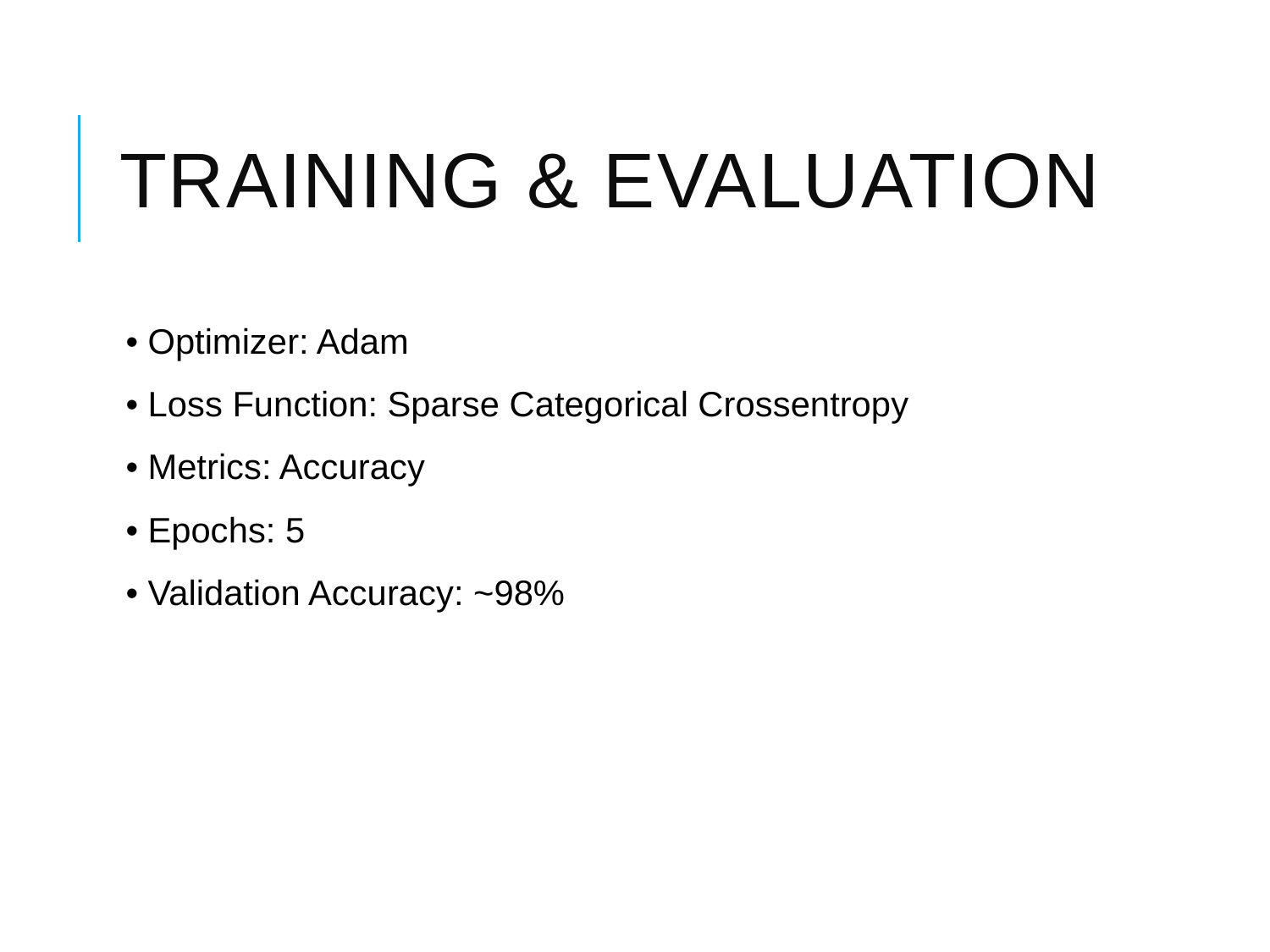

# Training & Evaluation
• Optimizer: Adam
• Loss Function: Sparse Categorical Crossentropy
• Metrics: Accuracy
• Epochs: 5
• Validation Accuracy: ~98%